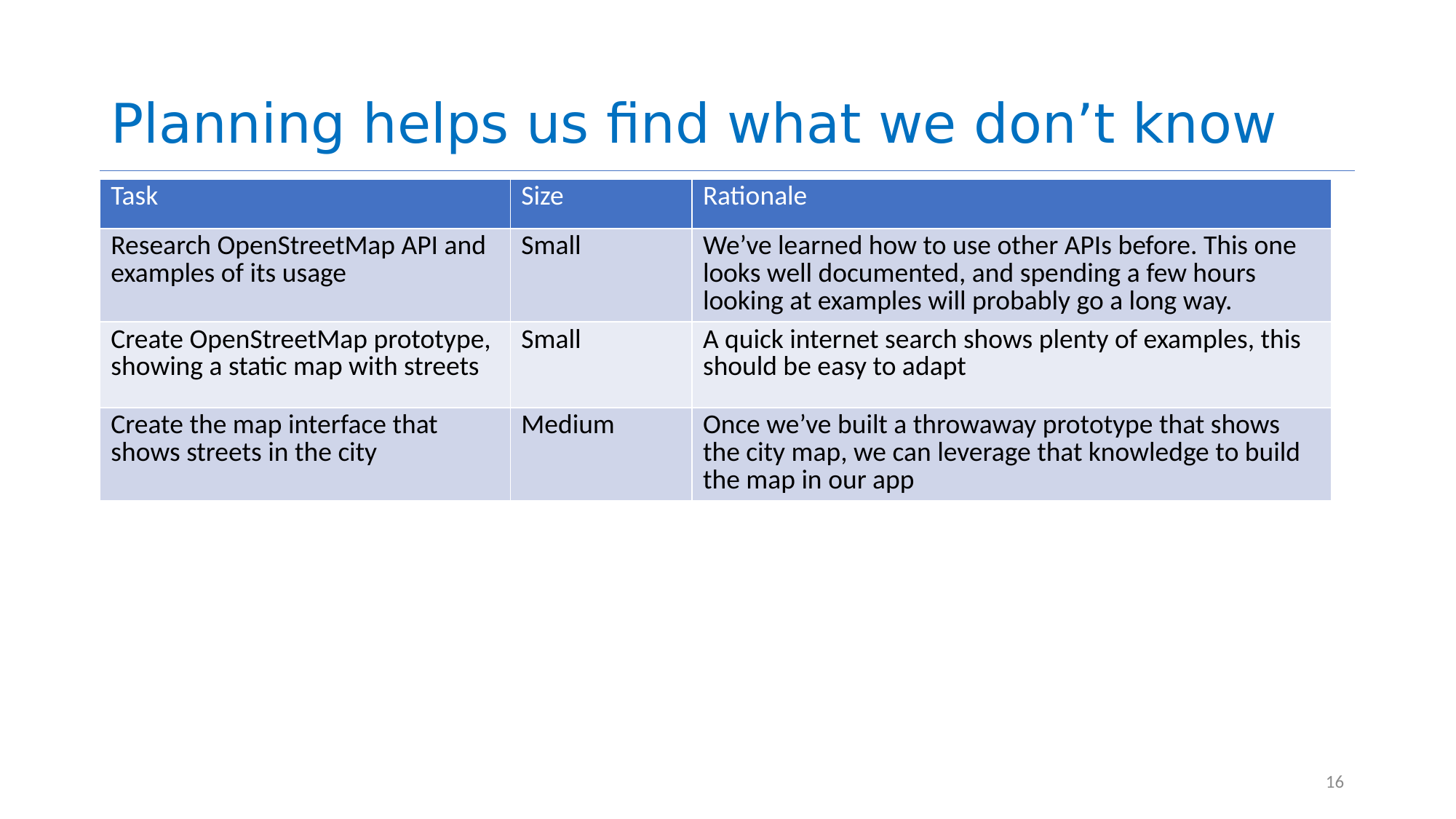

# Planning helps us find what we don’t know
| Task | Size | Rationale |
| --- | --- | --- |
| Research OpenStreetMap API and examples of its usage | Small | We’ve learned how to use other APIs before. This one looks well documented, and spending a few hours looking at examples will probably go a long way. |
| Create OpenStreetMap prototype, showing a static map with streets | Small | A quick internet search shows plenty of examples, this should be easy to adapt |
| Create the map interface that shows streets in the city | Medium | Once we’ve built a throwaway prototype that shows the city map, we can leverage that knowledge to build the map in our app |
16